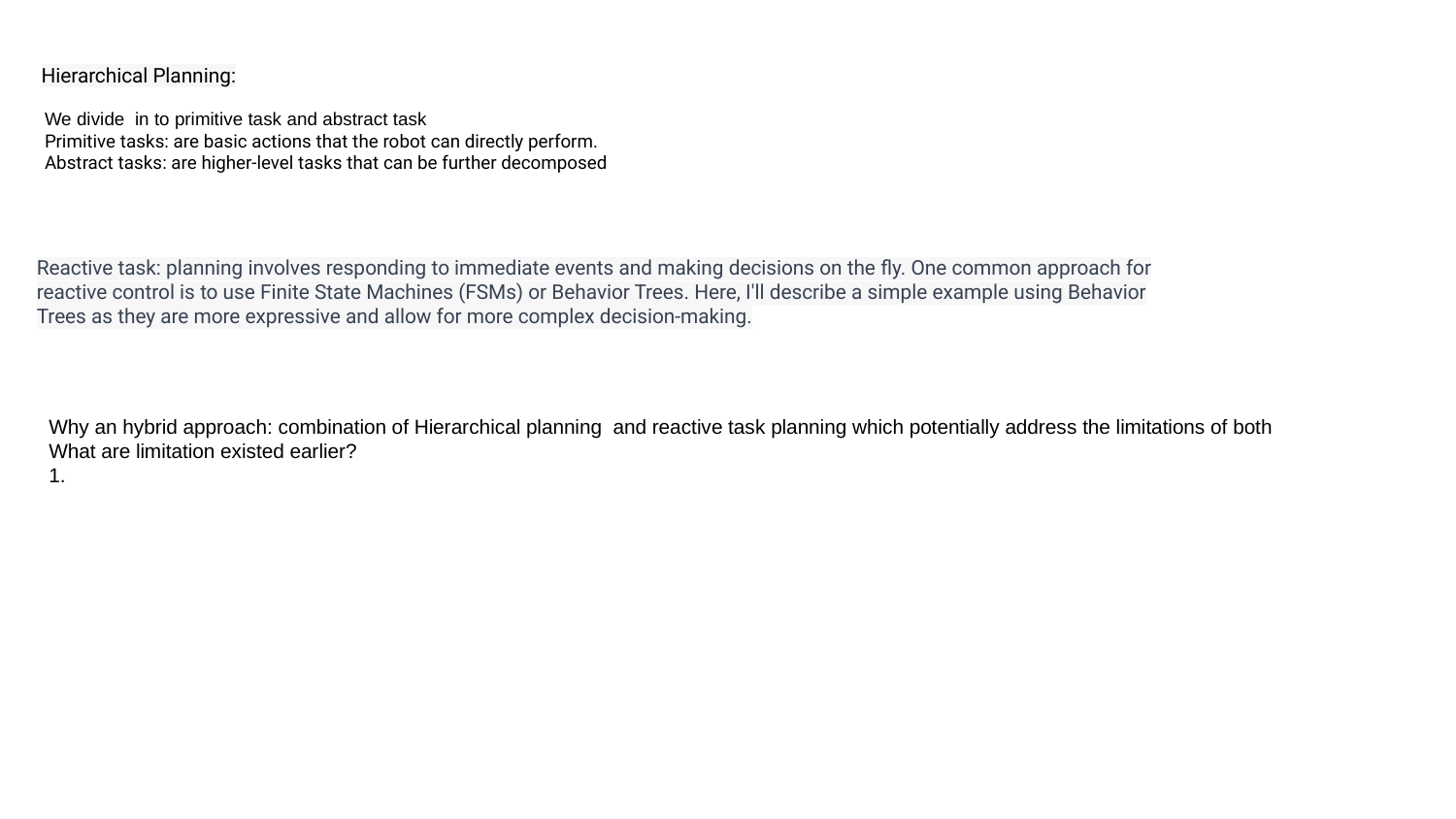

# Hierarchical Planning:
We divide  in to primitive task and abstract task
Primitive tasks: are basic actions that the robot can directly perform.
Abstract tasks: are higher-level tasks that can be further decomposed
Reactive task: planning involves responding to immediate events and making decisions on the fly. One common approach for reactive control is to use Finite State Machines (FSMs) or Behavior Trees. Here, I'll describe a simple example using Behavior Trees as they are more expressive and allow for more complex decision-making.
Why an hybrid approach: combination of Hierarchical planning  and reactive task planning which potentially address the limitations of both
What are limitation existed earlier?
1.